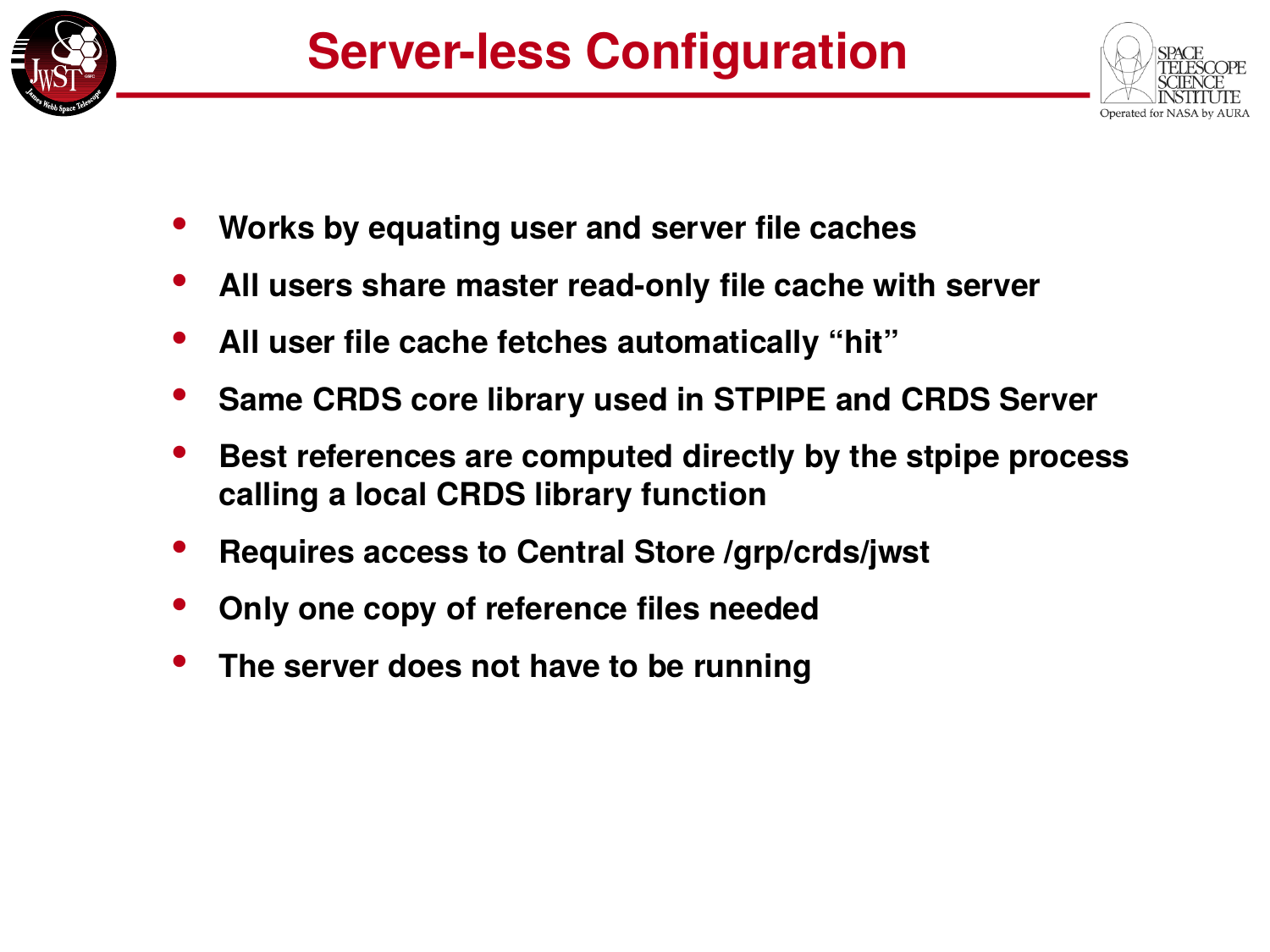

# Server-less Configuration
Works by equating user and server file caches
All users share master read-only file cache with server
All user file cache fetches automatically “hit”
Same CRDS core library used in STPIPE and CRDS Server
Best references are computed directly by the stpipe process calling a local CRDS library function
Requires access to Central Store /grp/crds/jwst
Only one copy of reference files needed
The server does not have to be running